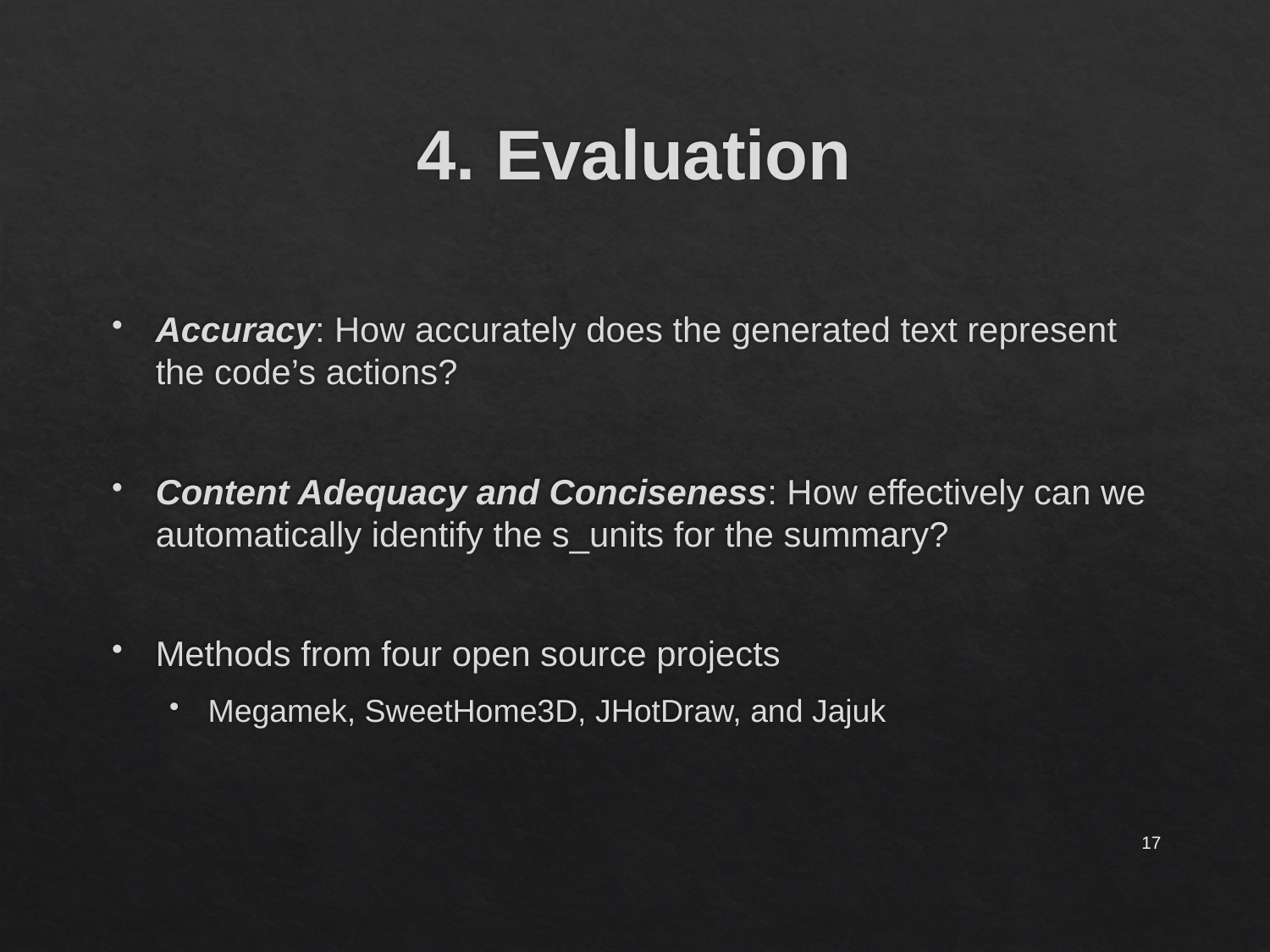

# 4. Evaluation

Accuracy: How accurately does the generated text represent the code’s actions?

Content Adequacy and Conciseness: How effectively can we automatically identify the s_units for the summary?

Methods from four open source projects
Megamek, SweetHome3D, JHotDraw, and Jajuk
17